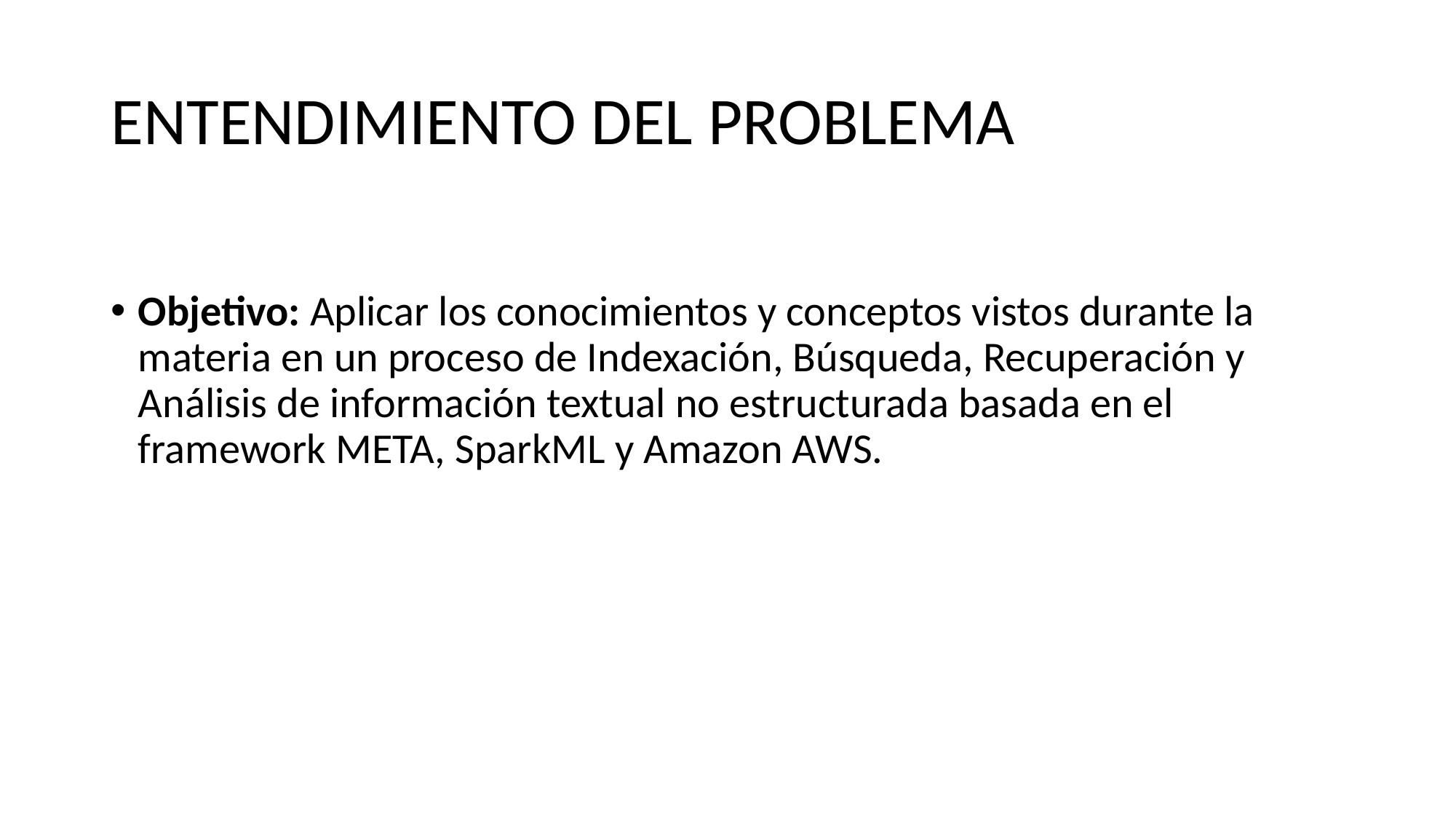

# ENTENDIMIENTO DEL PROBLEMA

Objetivo: Aplicar los conocimientos y conceptos vistos durante la materia en un proceso de Indexación, Búsqueda, Recuperación y Análisis de información textual no estructurada basada en el framework META, SparkML y Amazon AWS.